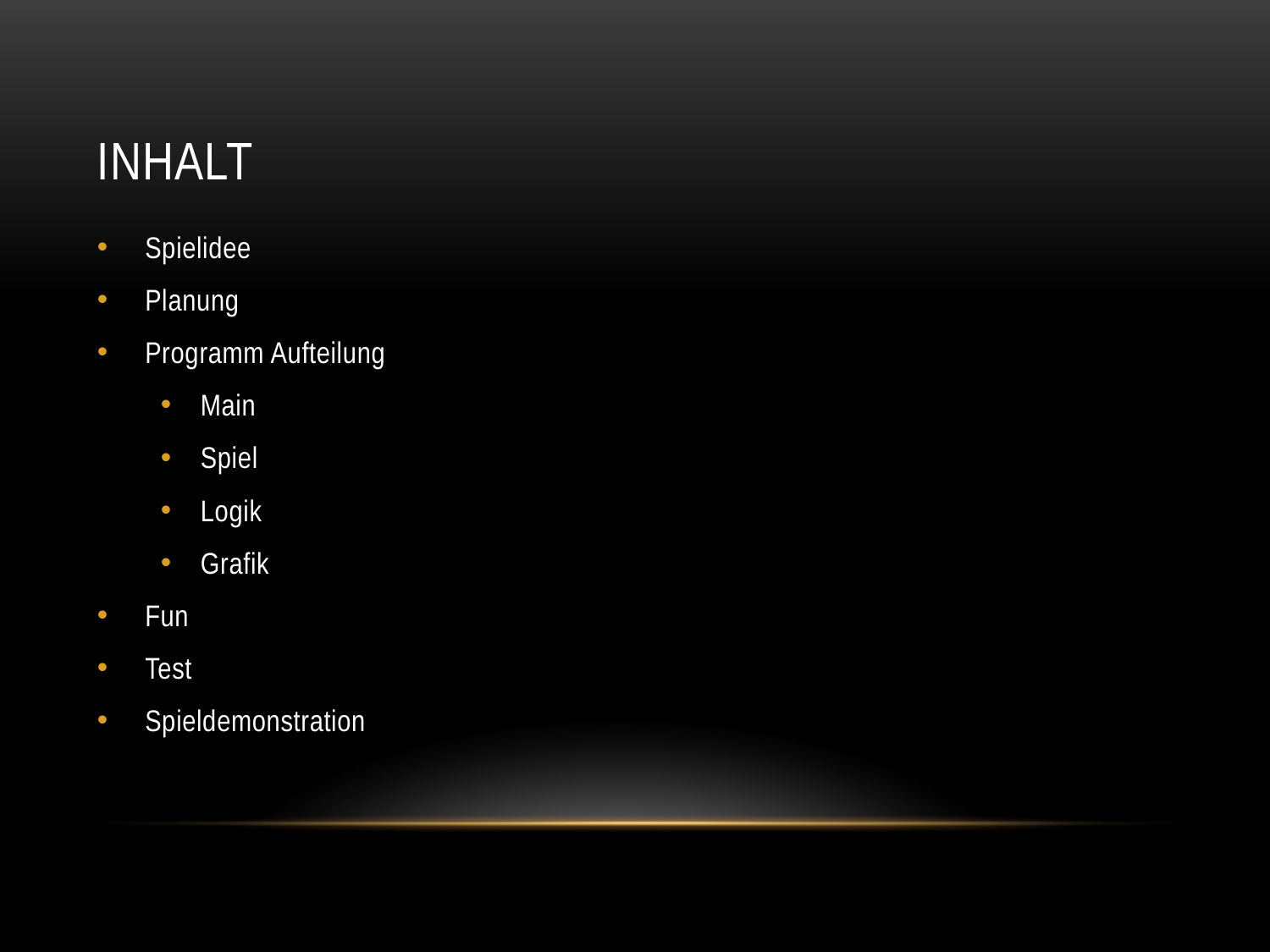

# Inhalt
Spielidee
Planung
Programm Aufteilung
Main
Spiel
Logik
Grafik
Fun
Test
Spieldemonstration